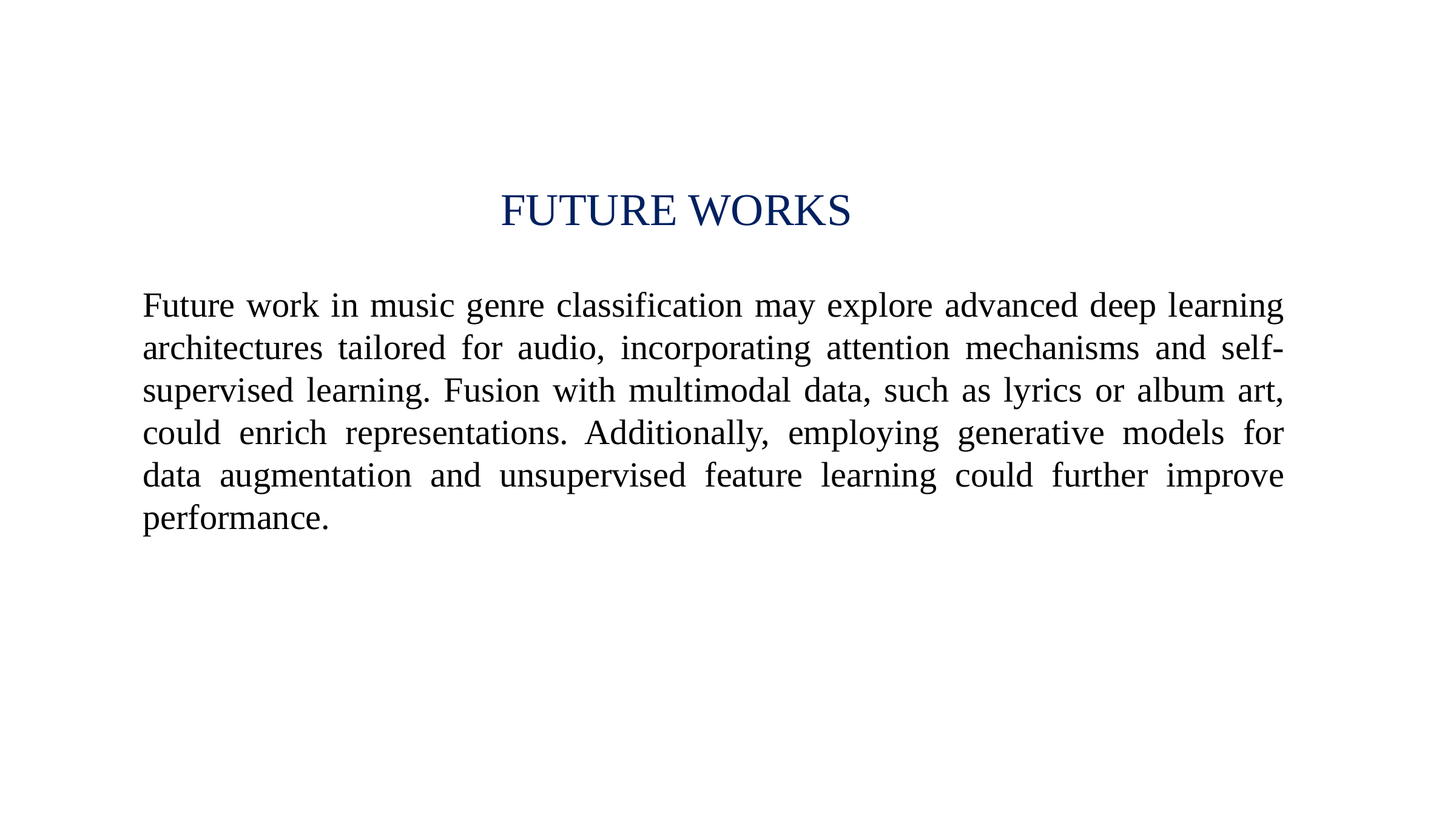

FUTURE WORKS
Future work in music genre classification may explore advanced deep learning architectures tailored for audio, incorporating attention mechanisms and self-supervised learning. Fusion with multimodal data, such as lyrics or album art, could enrich representations. Additionally, employing generative models for data augmentation and unsupervised feature learning could further improve performance.